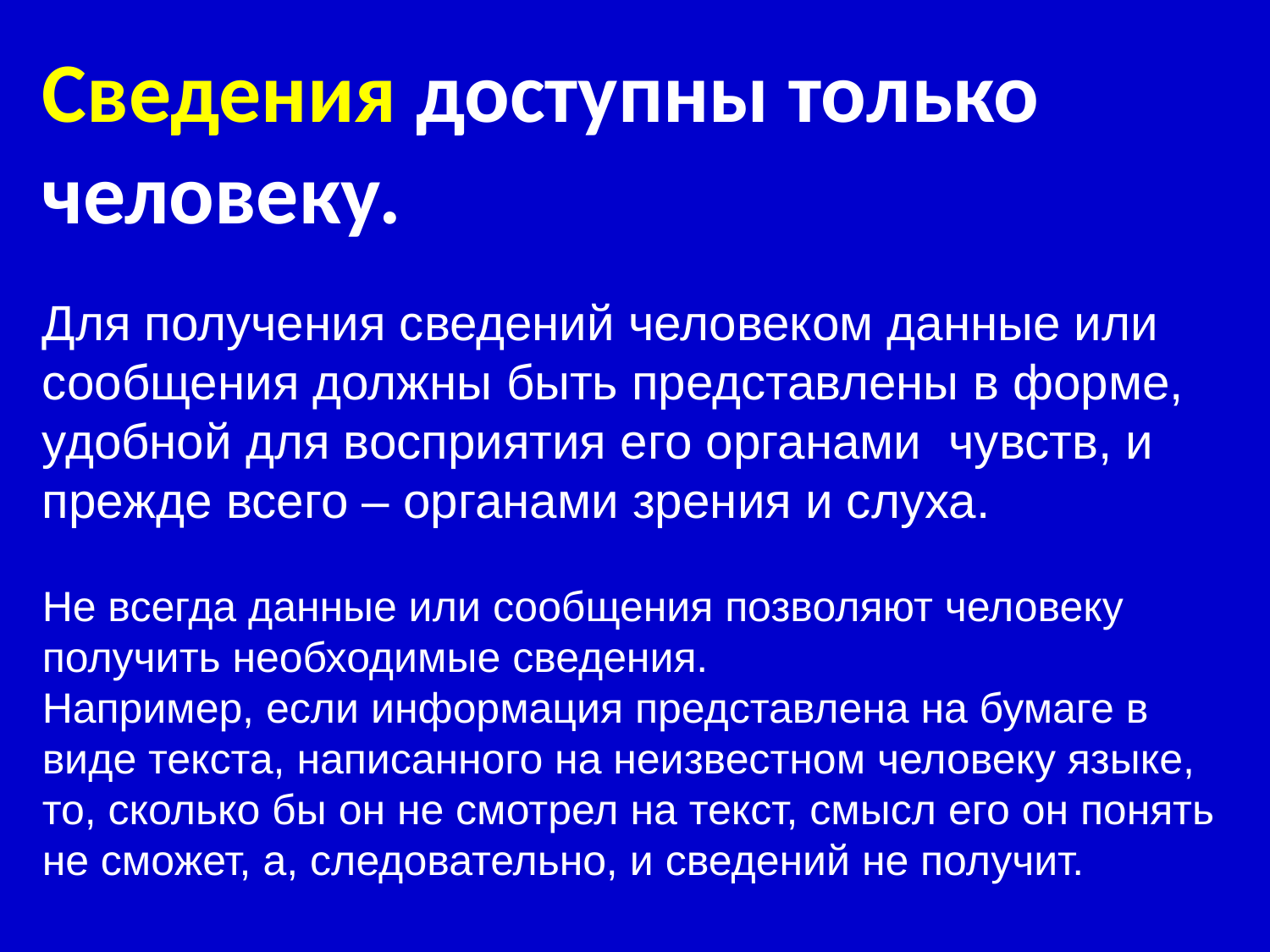

Сведения доступны только человеку.

Для получения сведений человеком данные или сообщения должны быть представлены в форме, удобной для восприятия его органами  чувств, и прежде всего – органами зрения и слуха.

Не всегда данные или сообщения позволяют человеку получить необходимые сведения.
Например, если информация представлена на бумаге в виде текста, написанного на неизвестном человеку языке, то, сколько бы он не смотрел на текст, смысл его он понять не сможет, а, следовательно, и сведений не получит.